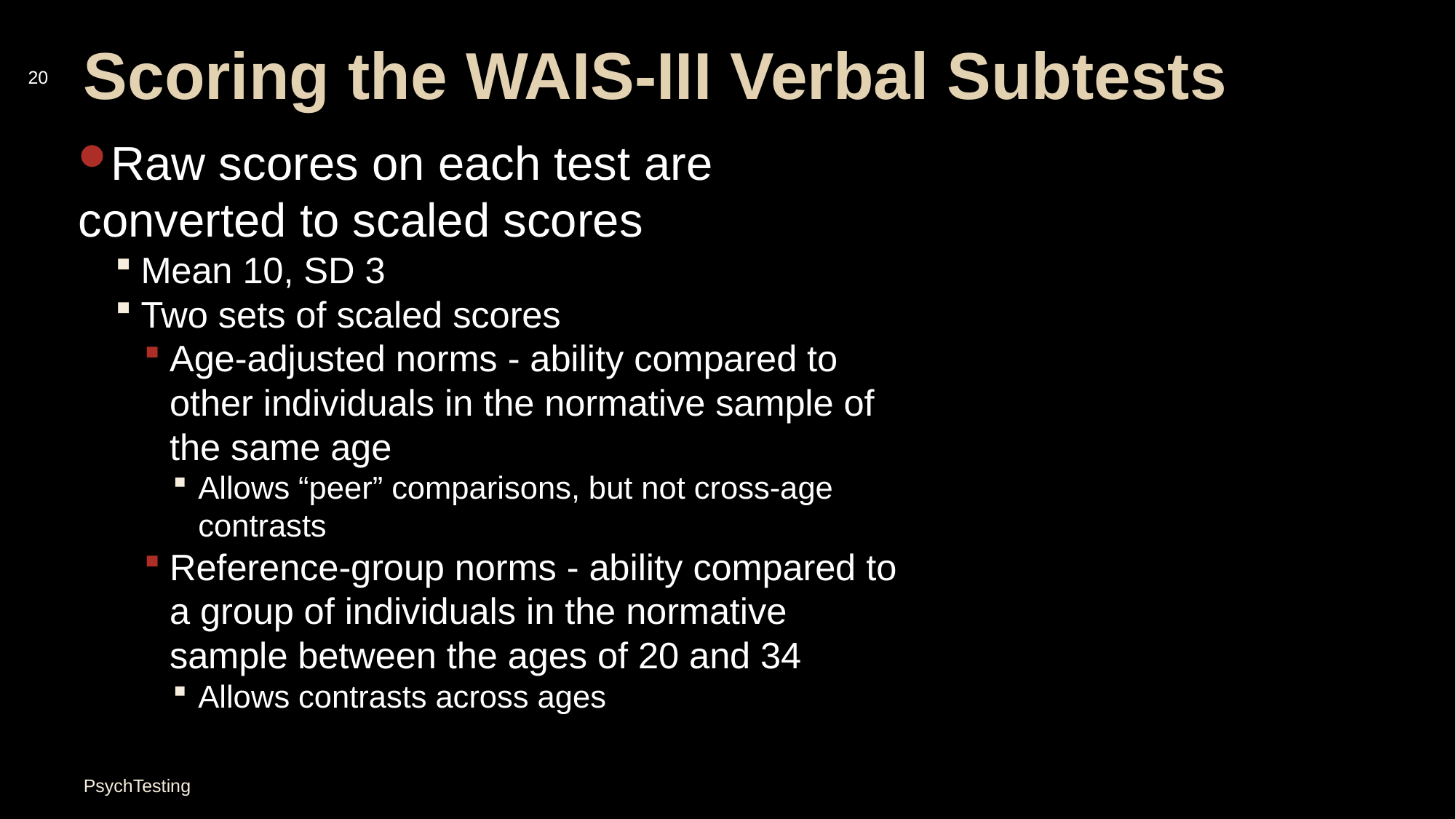

# Scoring the WAIS-III Verbal Subtests
20
Raw scores on each test are converted to scaled scores
Mean 10, SD 3
Two sets of scaled scores
Age-adjusted norms - ability compared to other individuals in the normative sample of the same age
Allows “peer” comparisons, but not cross-age contrasts
Reference-group norms - ability compared to a group of individuals in the normative sample between the ages of 20 and 34
Allows contrasts across ages

PsychTesting